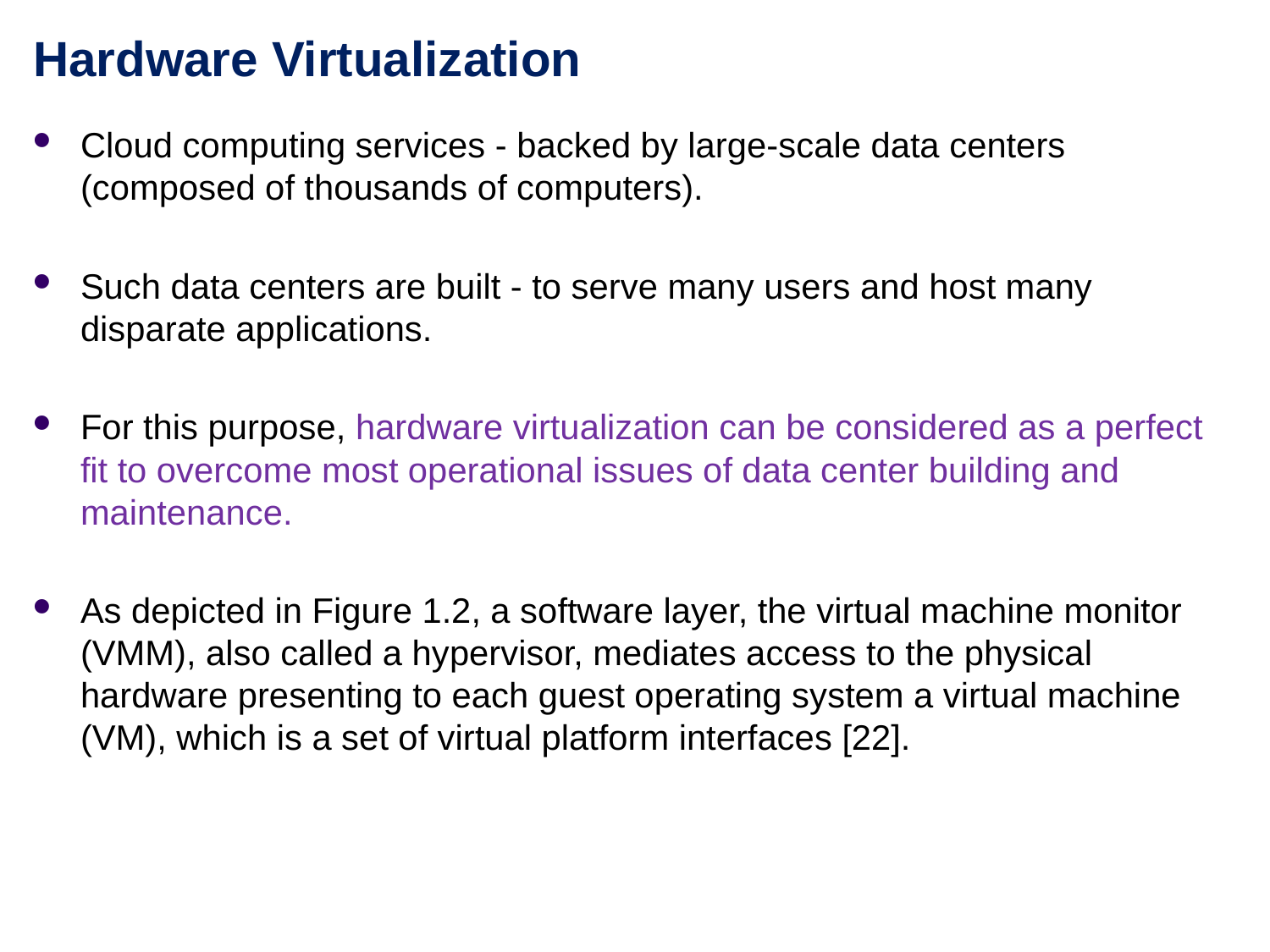

Hardware Virtualization
Cloud computing services - backed by large-scale data centers (composed of thousands of computers).

Such data centers are built - to serve many users and host many disparate applications.

For this purpose, hardware virtualization can be considered as a perfect fit to overcome most operational issues of data center building and maintenance.

As depicted in Figure 1.2, a software layer, the virtual machine monitor (VMM), also called a hypervisor, mediates access to the physical hardware presenting to each guest operating system a virtual machine (VM), which is a set of virtual platform interfaces [22].